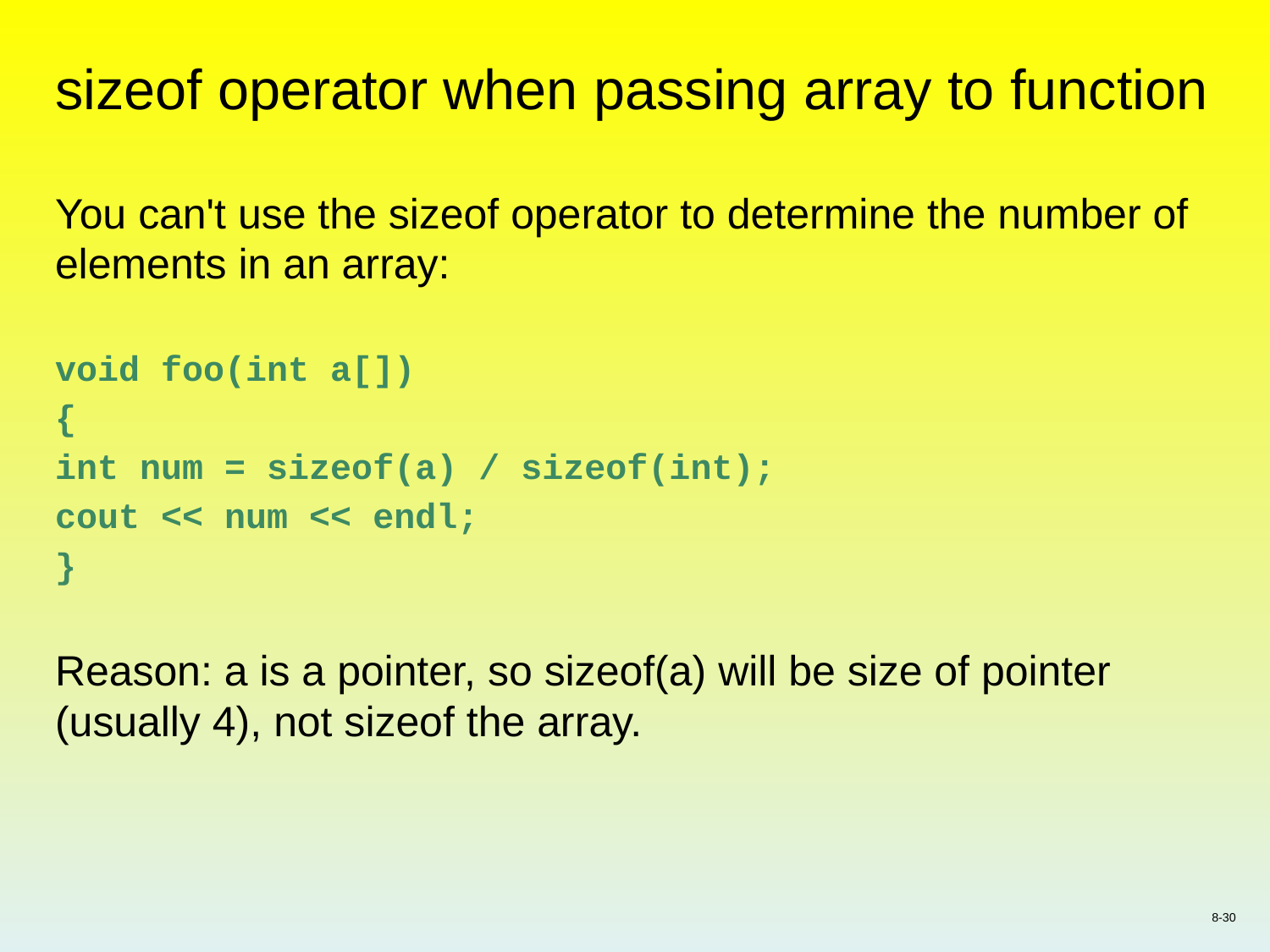

# sizeof operator when passing array to function
You can't use the sizeof operator to determine the number of elements in an array:
void foo(int a[])
{
int num = sizeof(a) / sizeof(int);
cout << num << endl;
}

Reason: a is a pointer, so sizeof(a) will be size of pointer (usually 4), not sizeof the array.
8-30